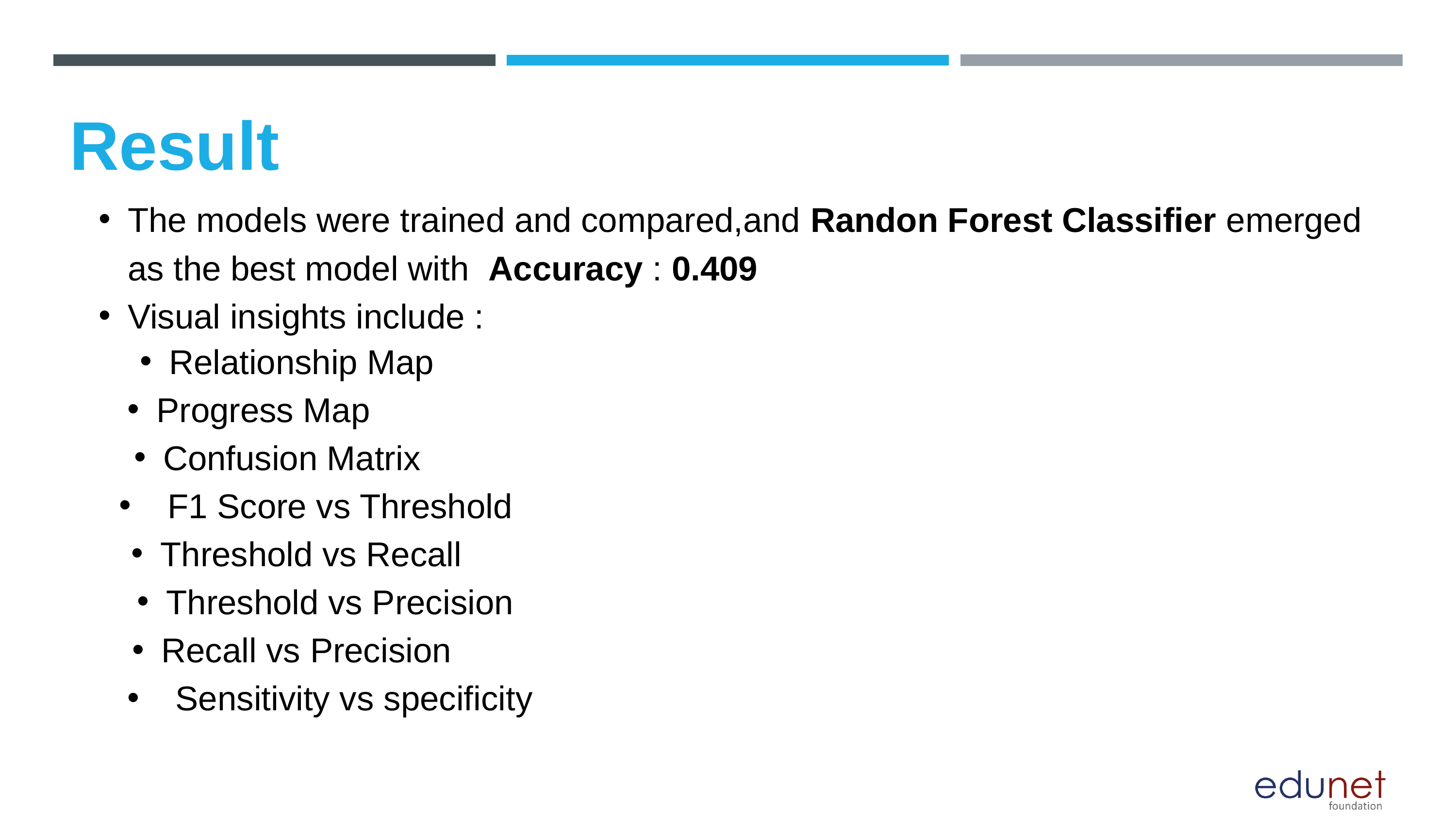

Result
The models were trained and compared,and Randon Forest Classifier emerged as the best model with  Accuracy : 0.409
Visual insights include :

Relationship Map
Progress Map
Confusion Matrix
  F1 Score vs Threshold
Threshold vs Recall
Threshold vs Precision
Recall vs Precision
  Sensitivity vs specificity